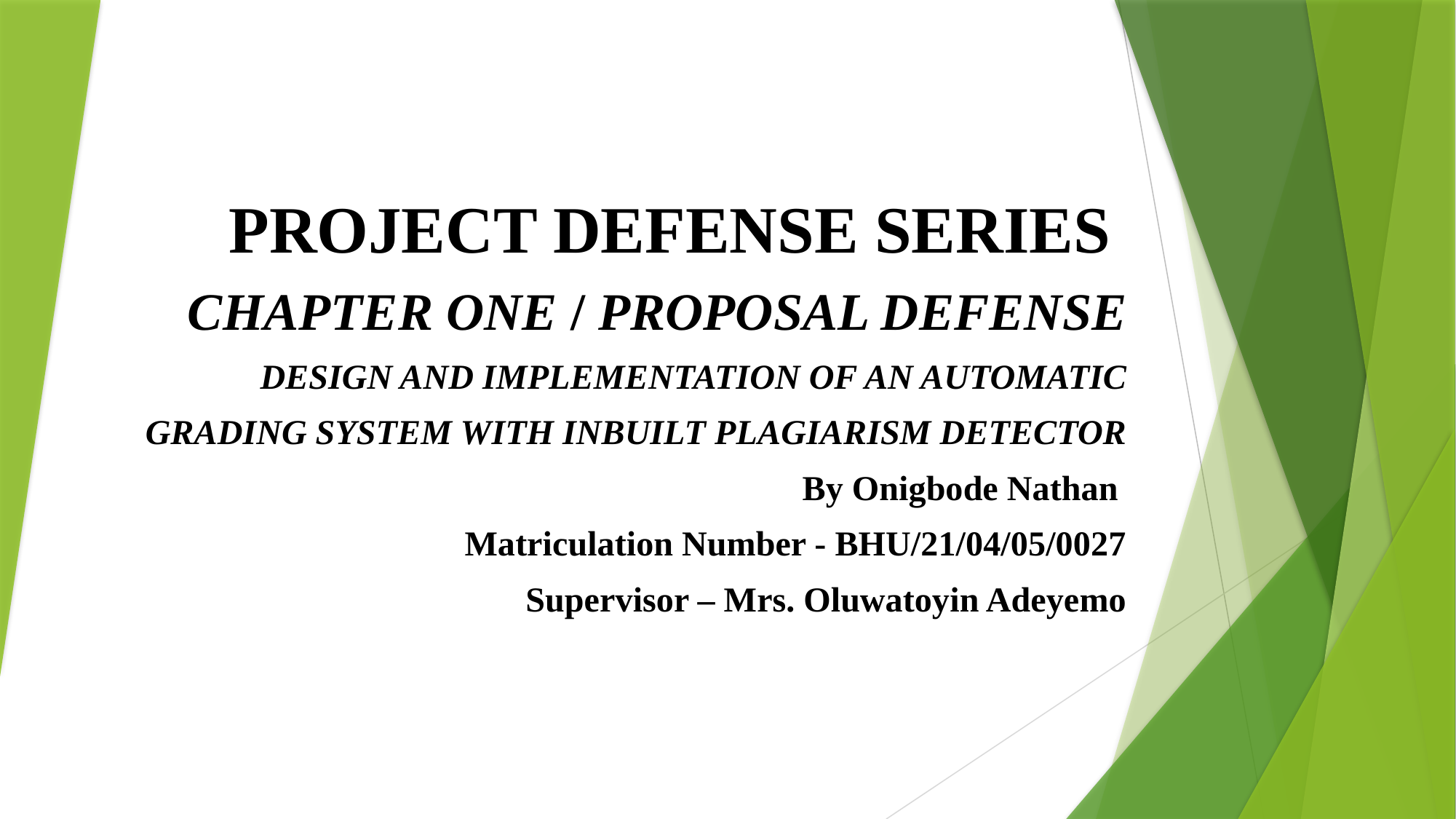

# PROJECT DEFENSE SERIES
CHAPTER ONE / PROPOSAL DEFENSE
DESIGN AND IMPLEMENTATION OF AN AUTOMATIC
GRADING SYSTEM WITH INBUILT PLAGIARISM DETECTOR
By Onigbode Nathan
Matriculation Number - BHU/21/04/05/0027
Supervisor – Mrs. Oluwatoyin Adeyemo